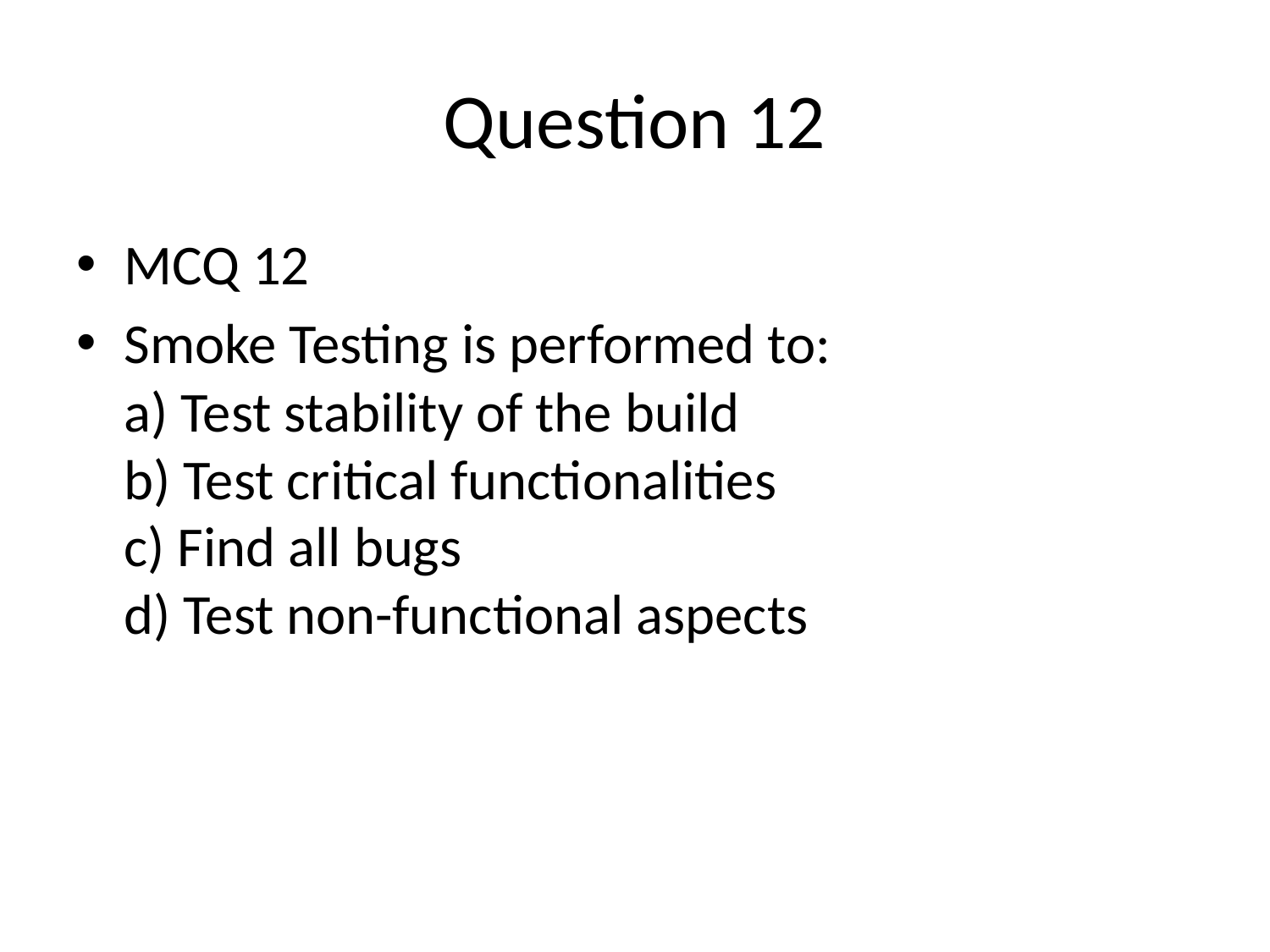

# Question 12
MCQ 12
Smoke Testing is performed to:
a) Test stability of the build
b) Test critical functionalities
c) Find all bugs
d) Test non-functional aspects